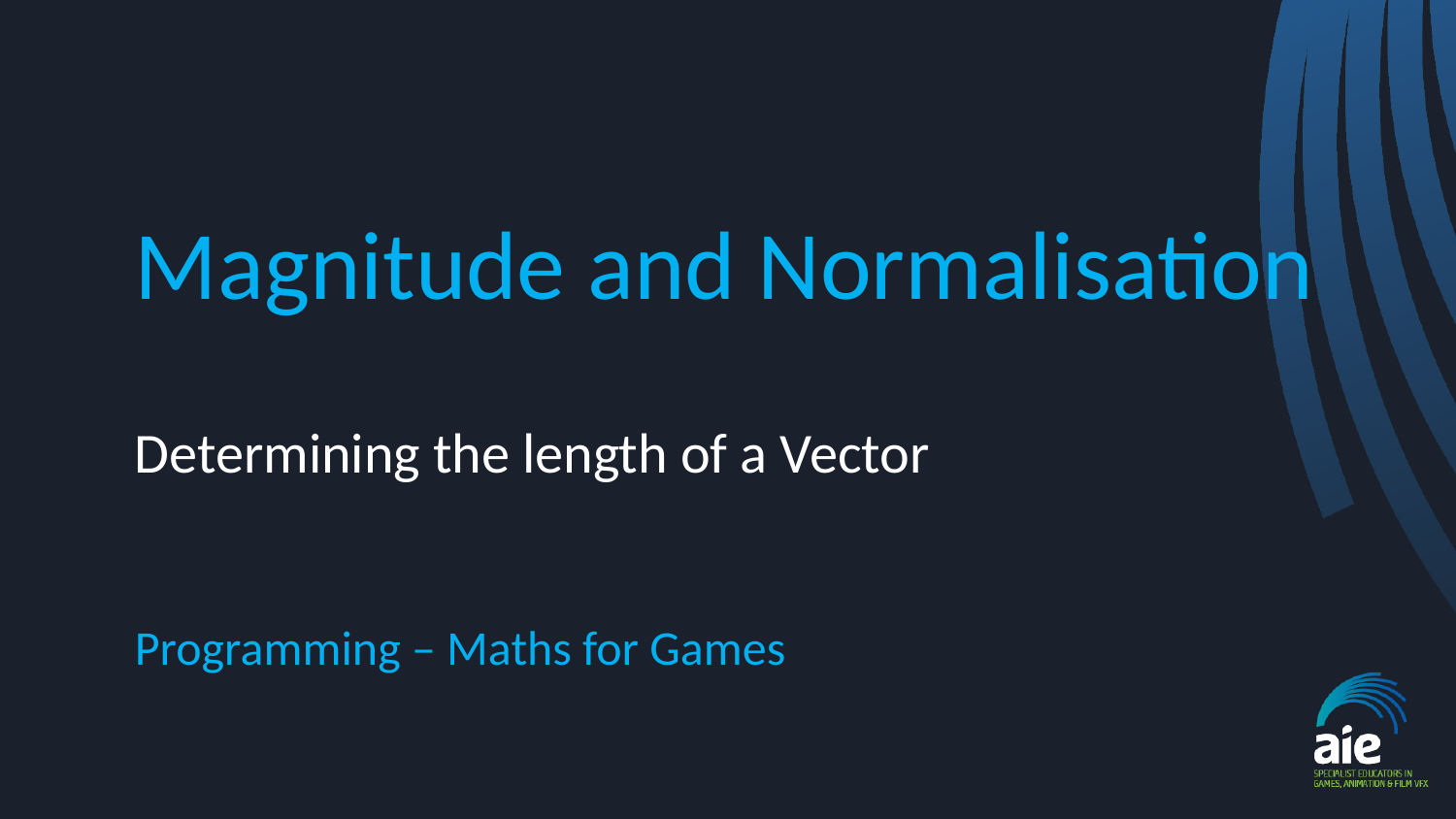

# Magnitude and Normalisation
Determining the length of a Vector
Programming – Maths for Games